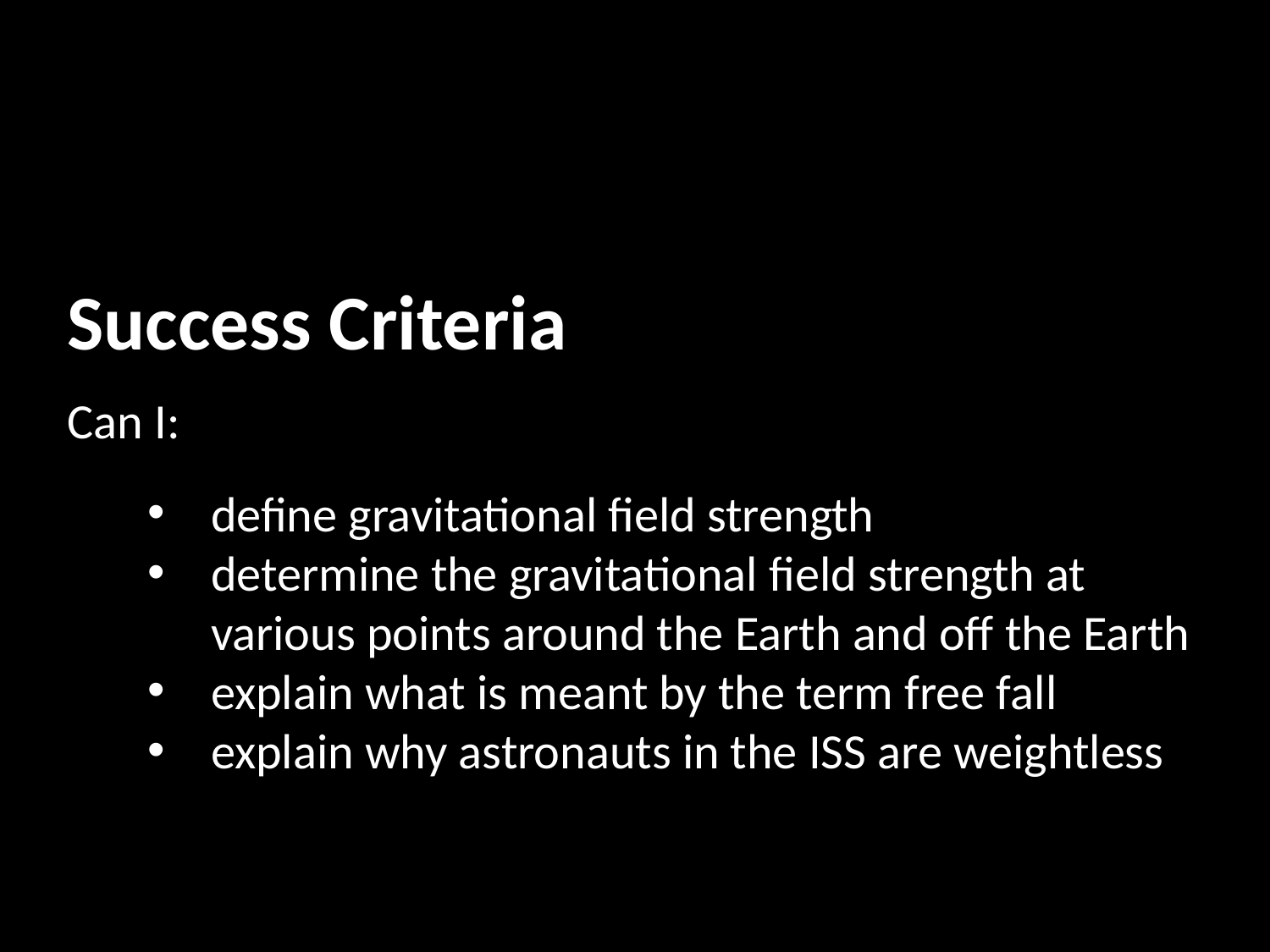

Success Criteria
Can I:
define gravitational field strength
determine the gravitational field strength at various points around the Earth and off the Earth
explain what is meant by the term free fall
explain why astronauts in the ISS are weightless